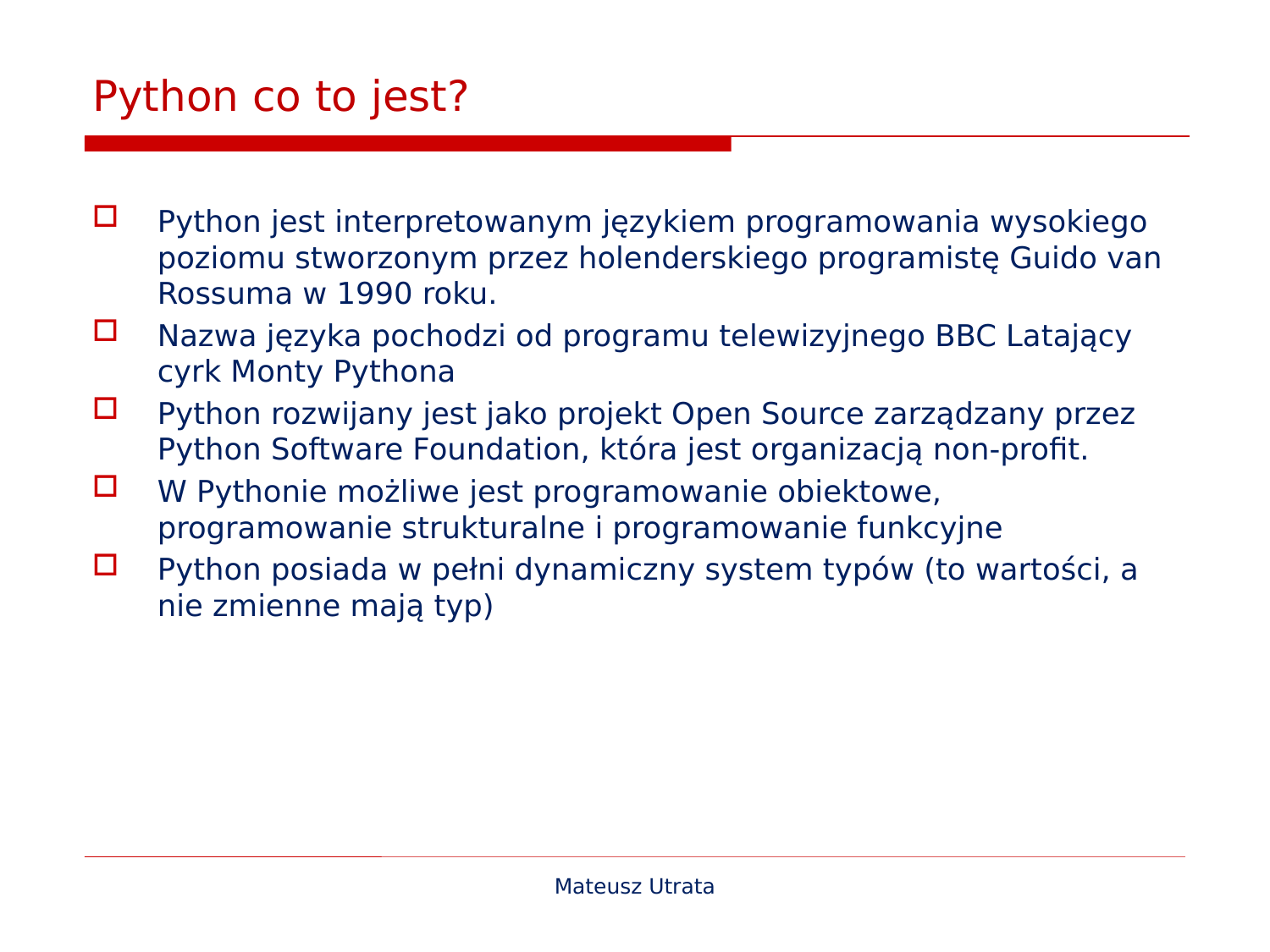

# Python co to jest?
Python jest interpretowanym językiem programowania wysokiego poziomu stworzonym przez holenderskiego programistę Guido van Rossuma w 1990 roku.
Nazwa języka pochodzi od programu telewizyjnego BBC Latający cyrk Monty Pythona
Python rozwijany jest jako projekt Open Source zarządzany przez Python Software Foundation, która jest organizacją non-profit.
W Pythonie możliwe jest programowanie obiektowe, programowanie strukturalne i programowanie funkcyjne
Python posiada w pełni dynamiczny system typów (to wartości, a nie zmienne mają typ)
Mateusz Utrata